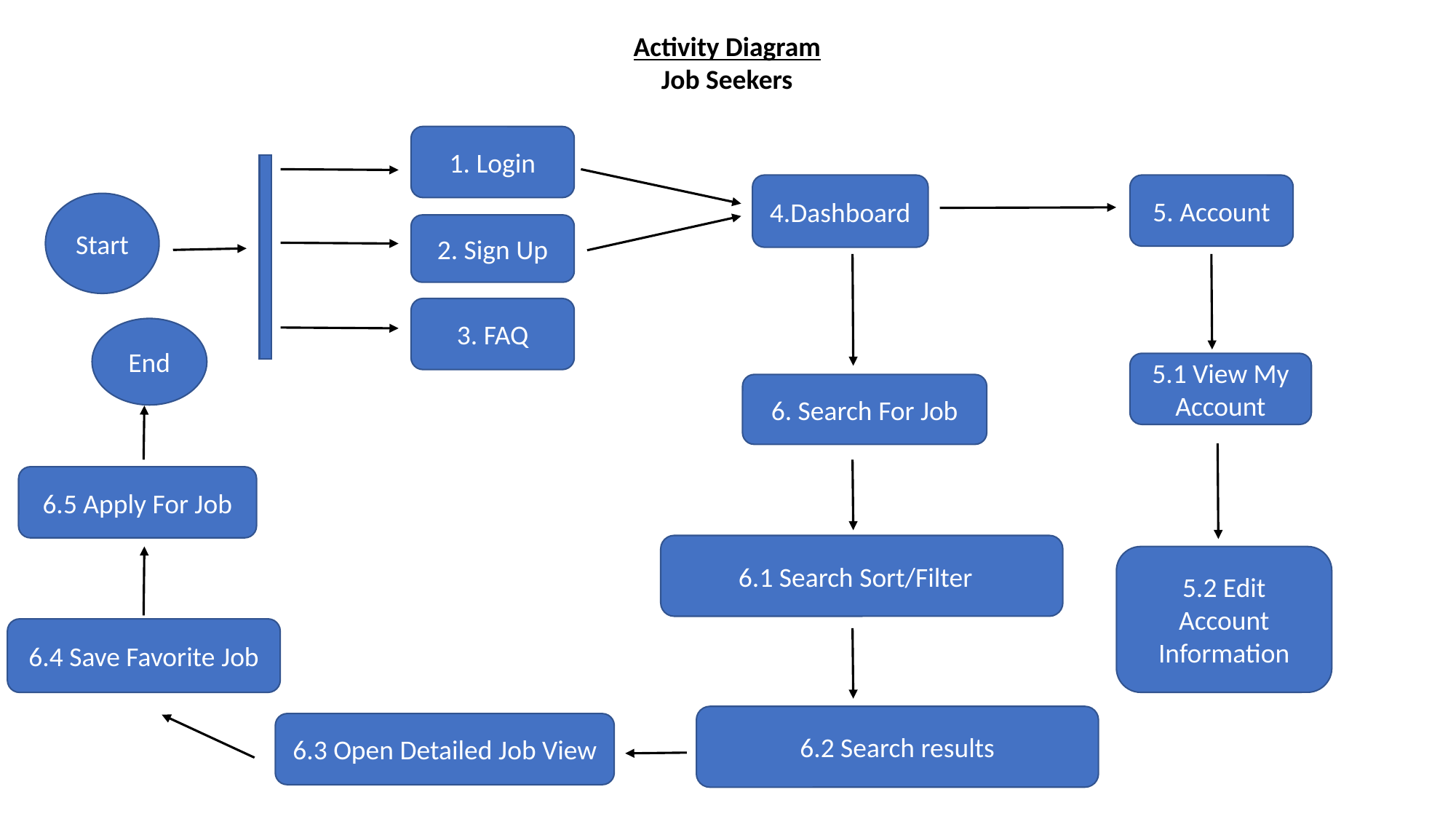

Activity Diagram
Job Seekers

1. Login
4.Dashboard
5. Account
Start
2. Sign Up

3. FAQ
End
5.1 View My Account
6. Search For Job
6.5 Apply For Job
6.1 Search Sort/Filter
5.2 Edit Account Information
6.4 Save Favorite Job
6.2 Search results
6.3 Open Detailed Job View